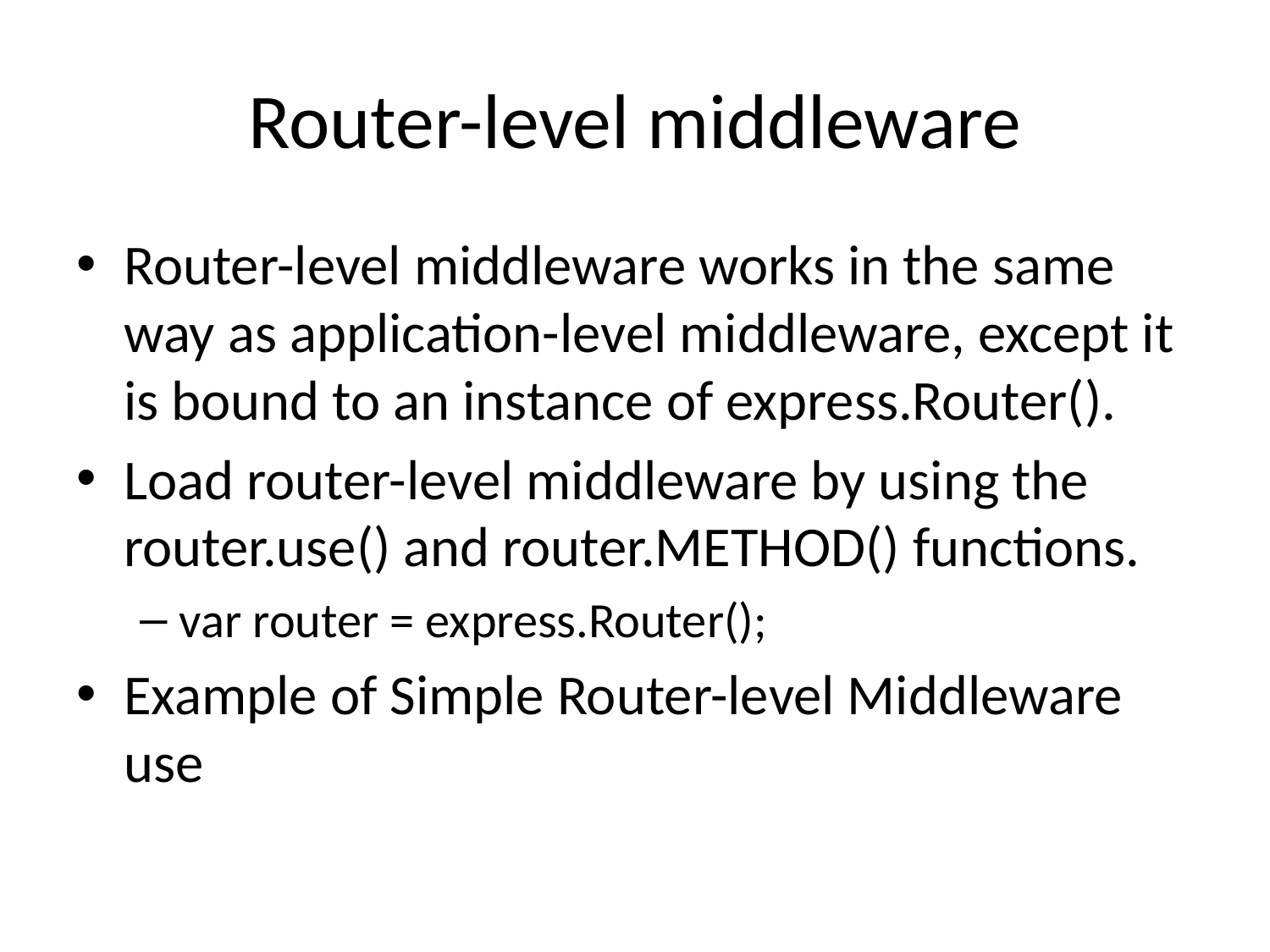

# Router-level middleware
Router-level middleware works in the same way as application-level middleware, except it is bound to an instance of express.Router().
Load router-level middleware by using the router.use() and router.METHOD() functions.
var router = express.Router();
Example of Simple Router-level Middleware use